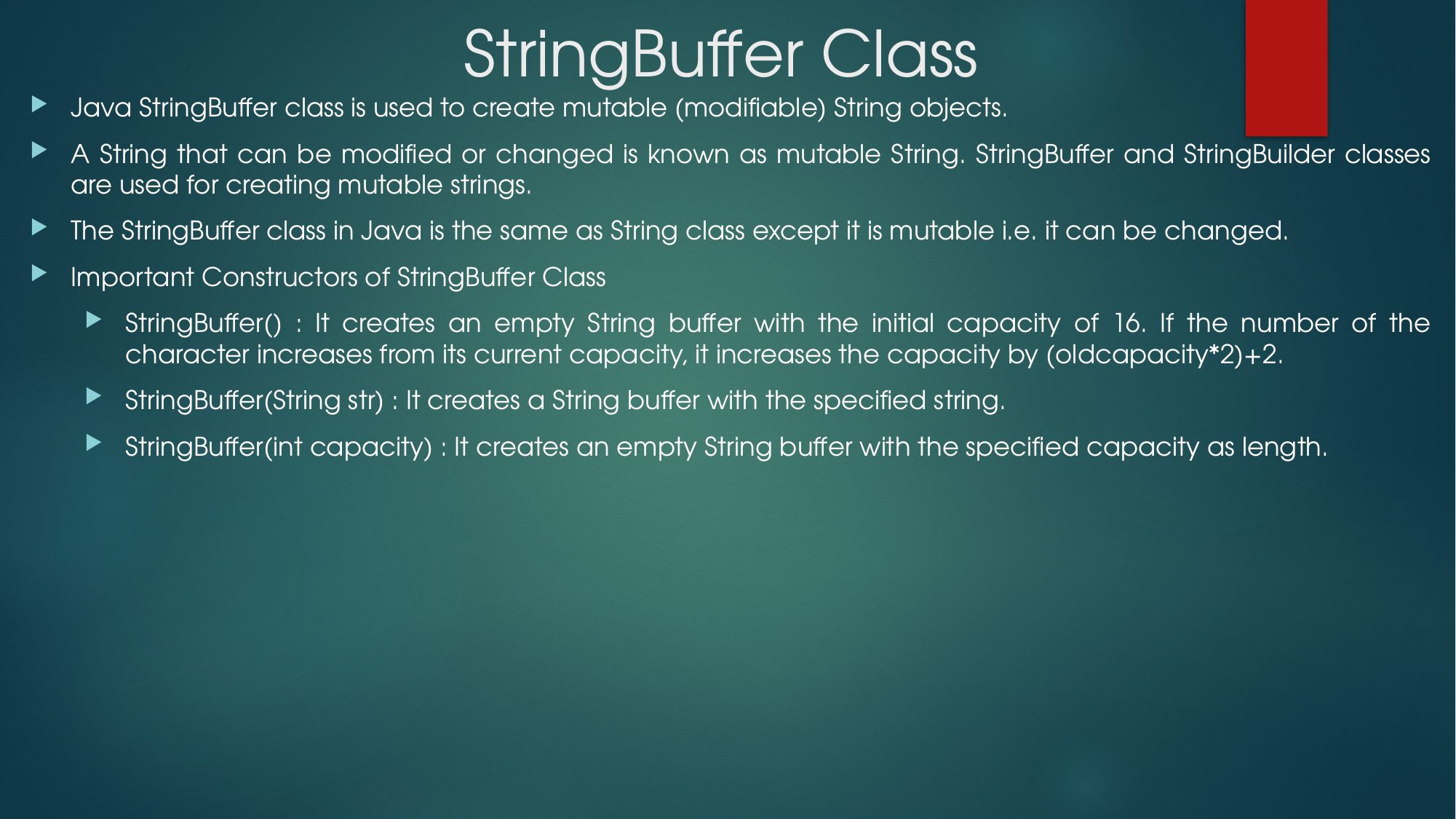

StringBuffer Class
Java StringBuffer class is used to create mutable (modifiable) String objects.
A String that can be modified or changed is known as mutable String. StringBuffer and StringBuilder classes are used for creating mutable strings.
The StringBuffer class in Java is the same as String class except it is mutable i.e. it can be changed.
Important Constructors of StringBuffer Class
StringBuffer() : It creates an empty String buffer with the initial capacity of 16. If the number of the character increases from its current capacity, it increases the capacity by (oldcapacity*2)+2.
StringBuffer(String str) : It creates a String buffer with the specified string.
StringBuffer(int capacity) : It creates an empty String buffer with the specified capacity as length.